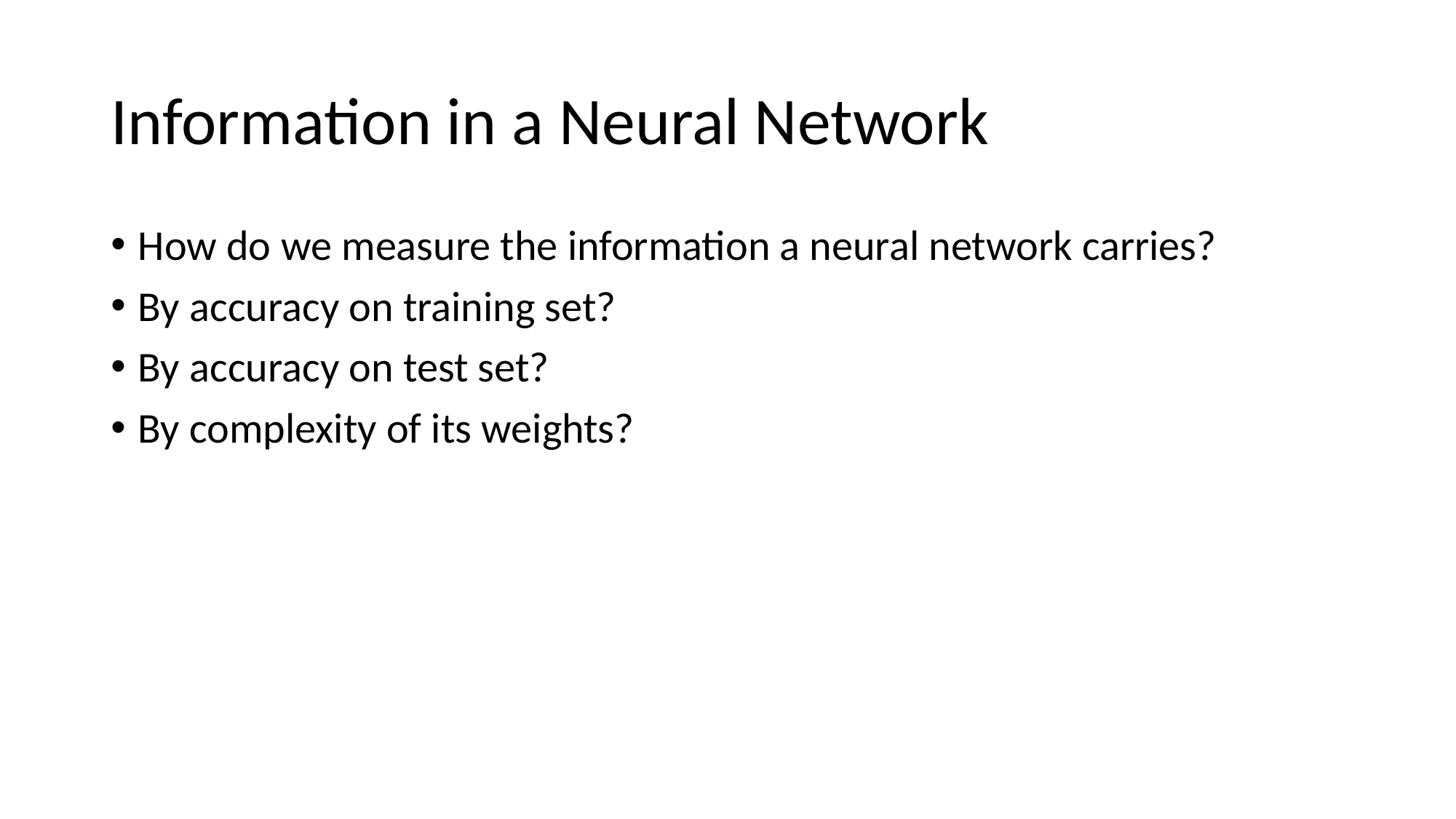

# Information in a Neural Network
How do we measure the information a neural network carries?
By accuracy on training set?
By accuracy on test set?
By complexity of its weights?